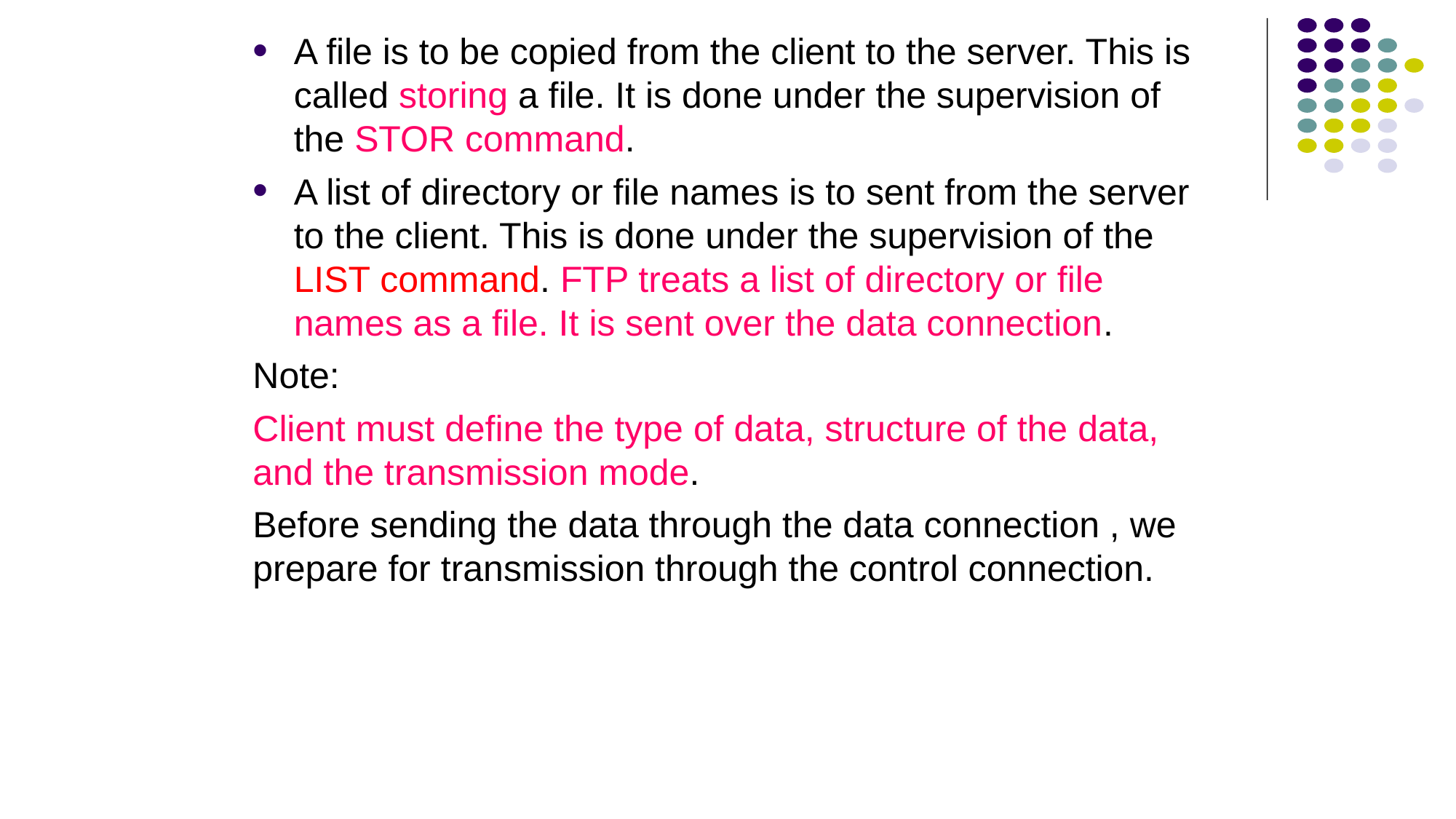

A file is to be copied from the client to the server. This is called storing a file. It is done under the supervision of the STOR command.
A list of directory or file names is to sent from the server to the client. This is done under the supervision of the LIST command. FTP treats a list of directory or file names as a file. It is sent over the data connection.
Note:
Client must define the type of data, structure of the data, and the transmission mode.
Before sending the data through the data connection , we prepare for transmission through the control connection.